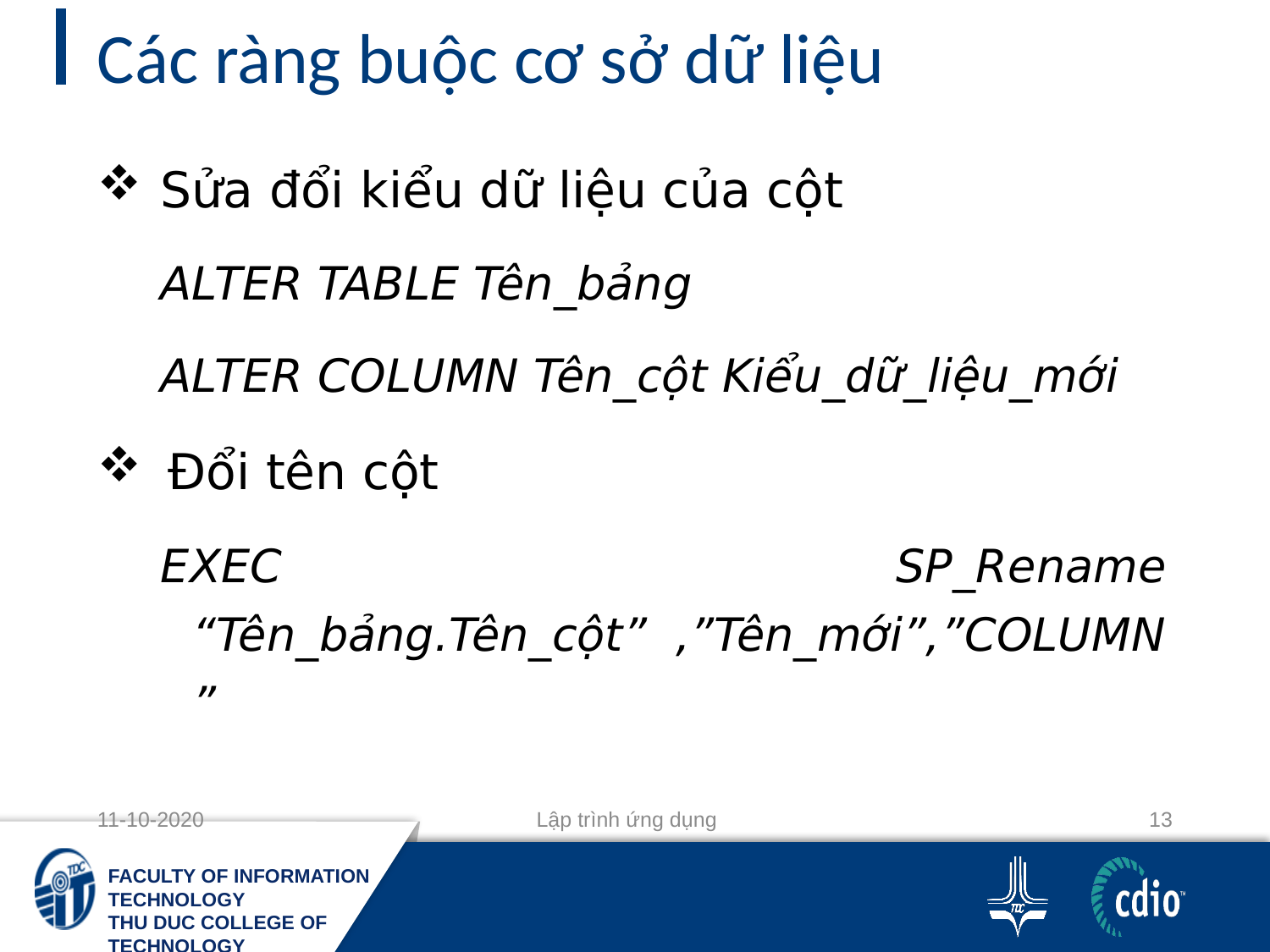

# Các ràng buộc cơ sở dữ liệu
Sửa đổi kiểu dữ liệu của cột
ALTER TABLE Tên_bảng
ALTER COLUMN Tên_cột Kiểu_dữ_liệu_mới
Đổi tên cột
EXEC SP_Rename “Tên_bảng.Tên_cột” ,”Tên_mới”,”COLUMN”
11-10-2020
Lập trình ứng dụng
13